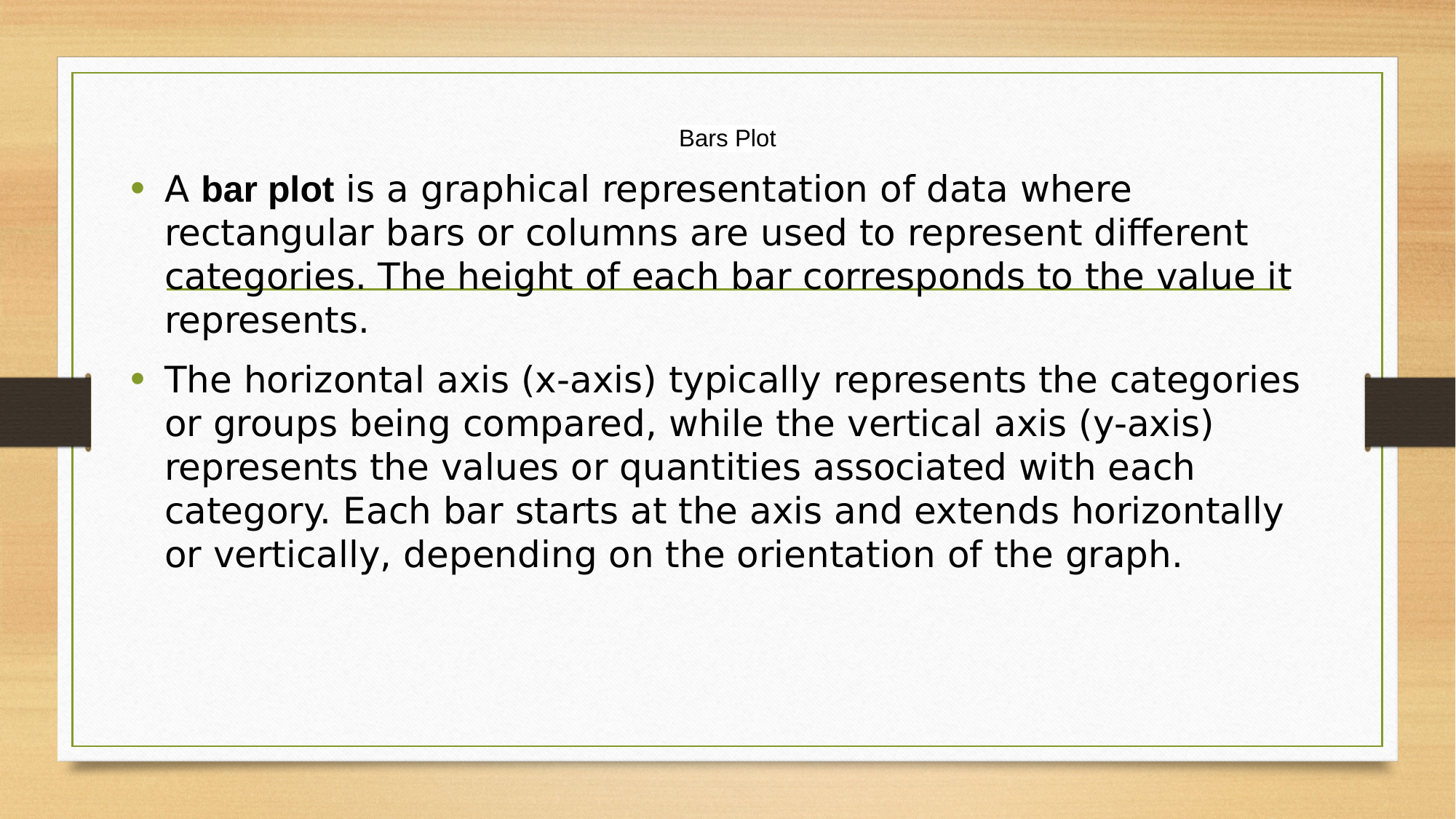

# Bars Plot
A bar plot is a graphical representation of data where rectangular bars or columns are used to represent different categories. The height of each bar corresponds to the value it represents.
The horizontal axis (x-axis) typically represents the categories or groups being compared, while the vertical axis (y-axis) represents the values or quantities associated with each category. Each bar starts at the axis and extends horizontally or vertically, depending on the orientation of the graph.